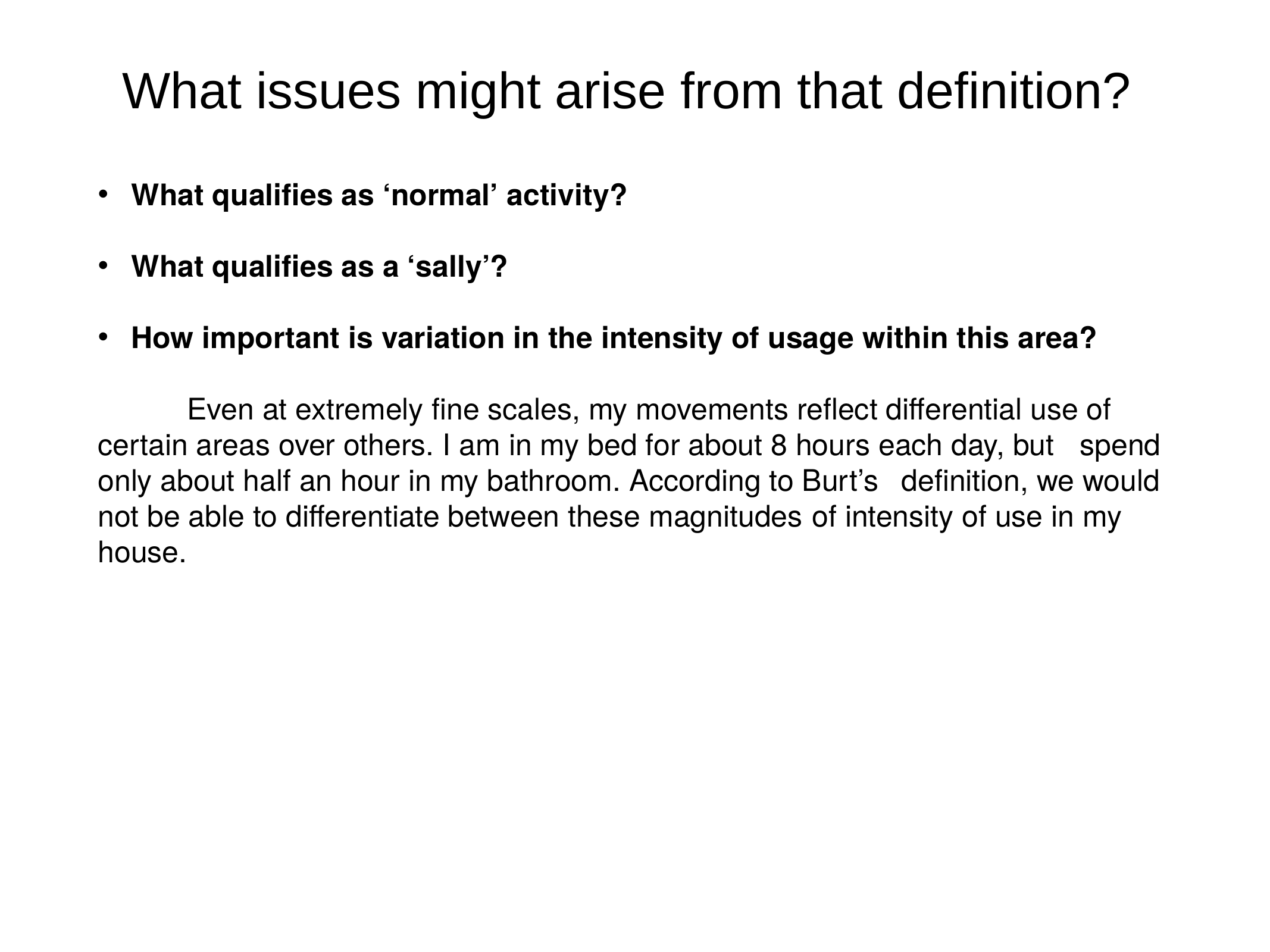

# What issues might arise from that definition?
What qualifies as ‘normal’ activity?

What qualifies as a ‘sally’?

How important is variation in the intensity of usage within this area?

	Even at extremely fine scales, my movements reflect differential use of 	certain areas over others. I am in my bed for about 8 hours each day, but 	spend only about half an hour in my bathroom. According to Burt’s 	definition, we would not be able to differentiate between these magnitudes 	of intensity of use in my house.